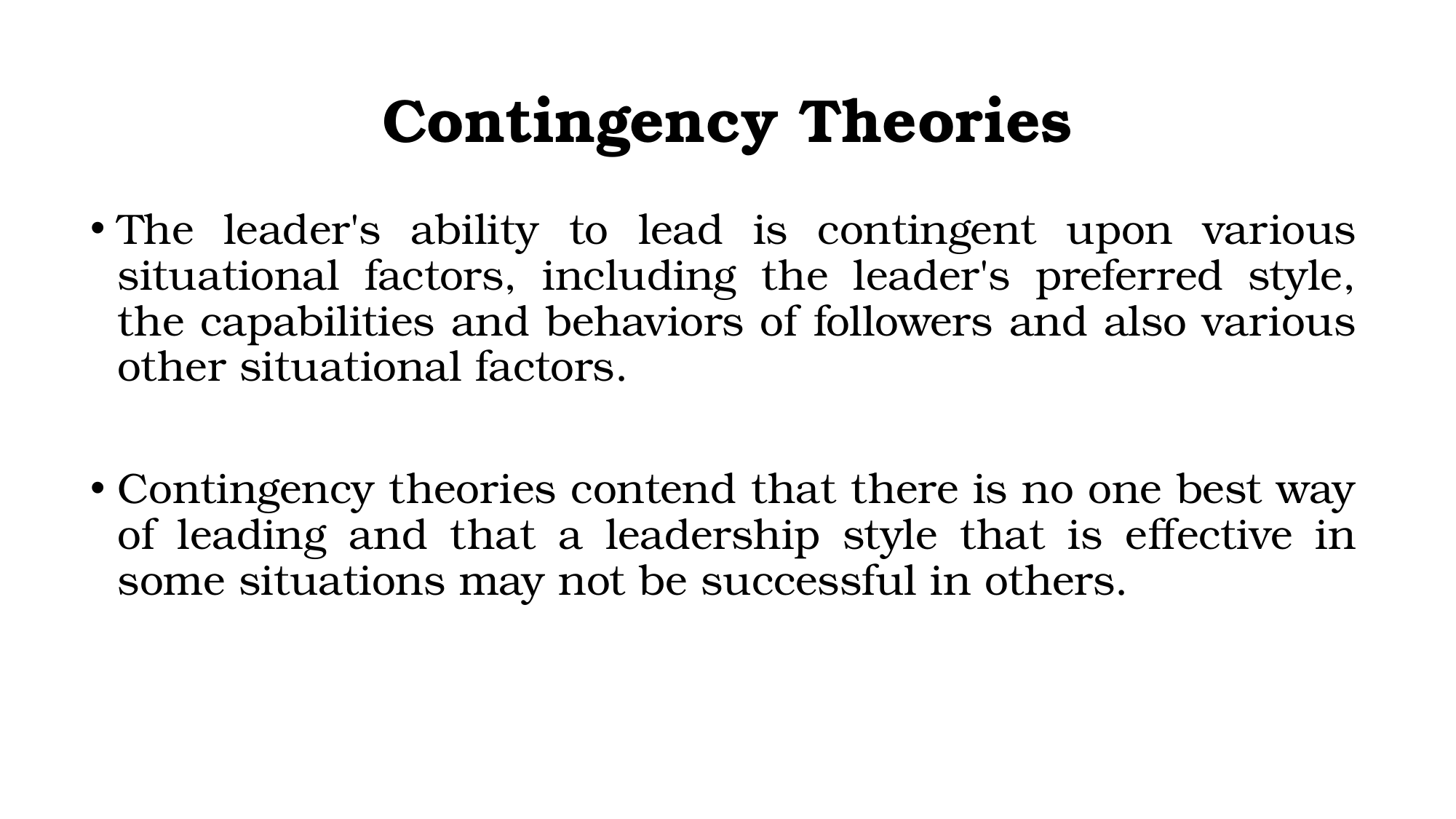

# Contingency Theories
The leader's ability to lead is contingent upon various situational factors, including the leader's preferred style, the capabilities and behaviors of followers and also various other situational factors.

Contingency theories contend that there is no one best way of leading and that a leadership style that is effective in some situations may not be successful in others.